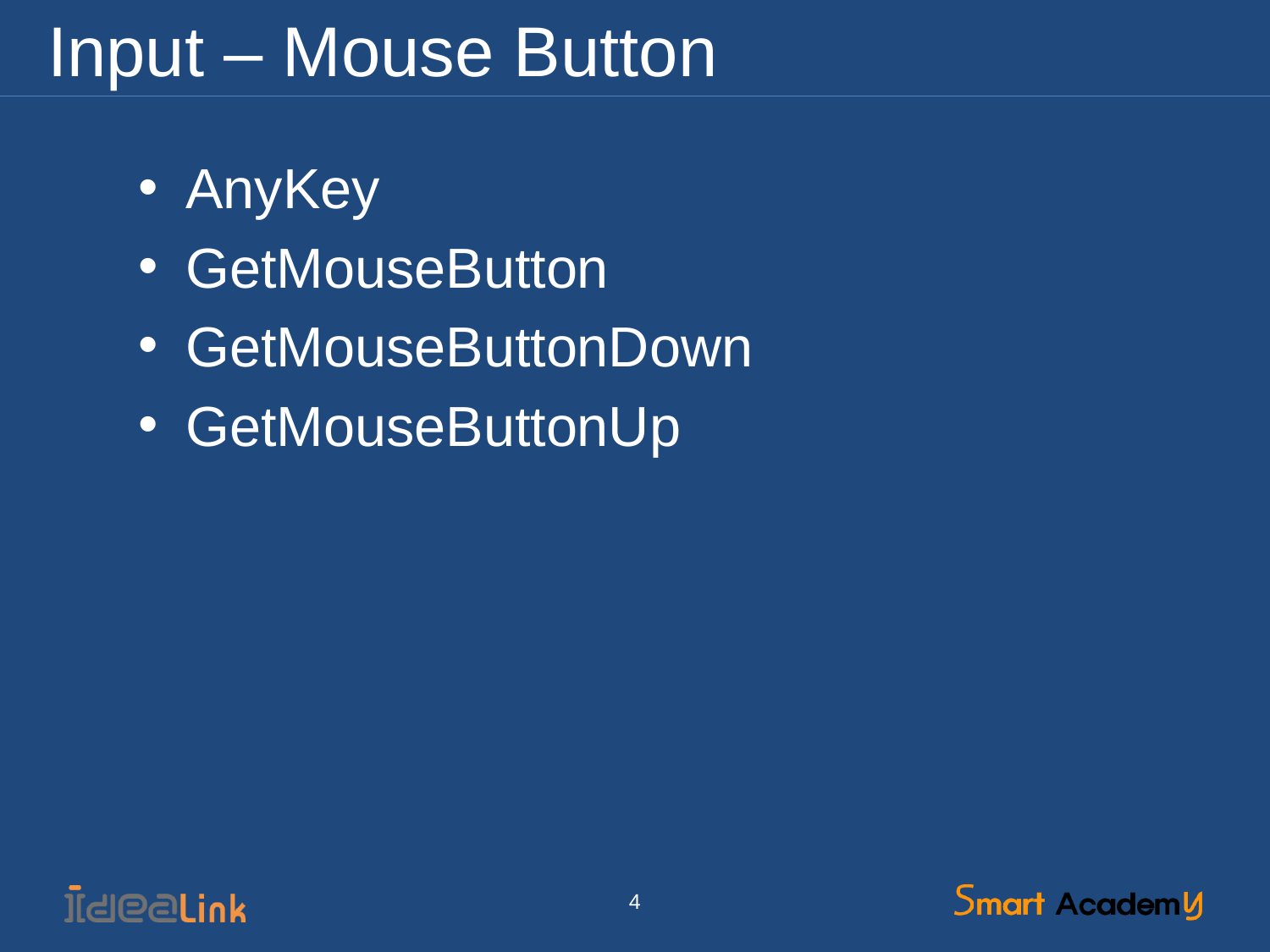

# Input – Mouse Button
AnyKey
GetMouseButton
GetMouseButtonDown
GetMouseButtonUp

4